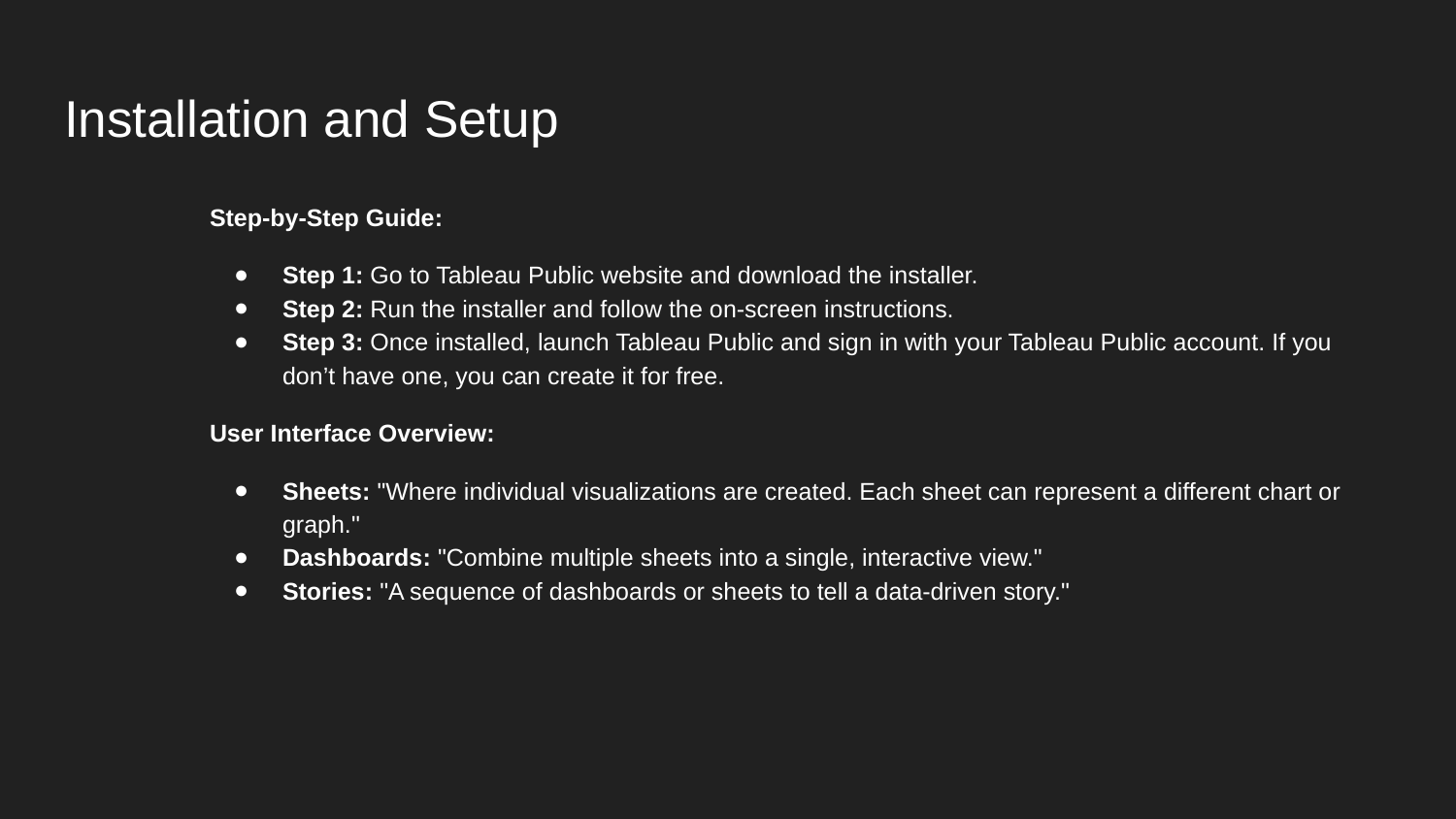

# Installation and Setup
Step-by-Step Guide:
Step 1: Go to Tableau Public website and download the installer.
Step 2: Run the installer and follow the on-screen instructions.
Step 3: Once installed, launch Tableau Public and sign in with your Tableau Public account. If you don’t have one, you can create it for free.
User Interface Overview:
Sheets: "Where individual visualizations are created. Each sheet can represent a different chart or graph."
Dashboards: "Combine multiple sheets into a single, interactive view."
Stories: "A sequence of dashboards or sheets to tell a data-driven story."